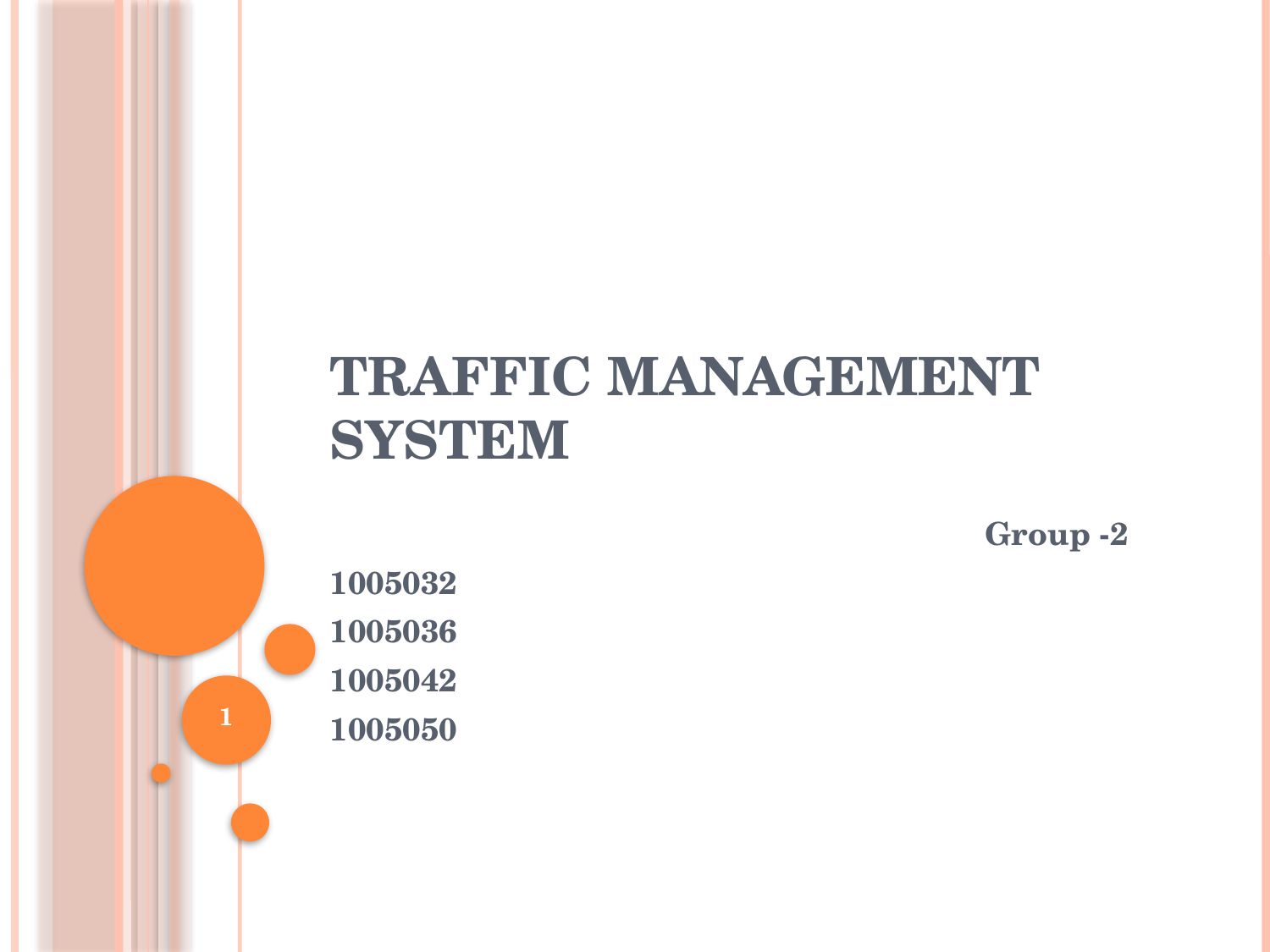

# Traffic Management System
                                                                        Group -2
1005032
1005036
1005042
1005050

1